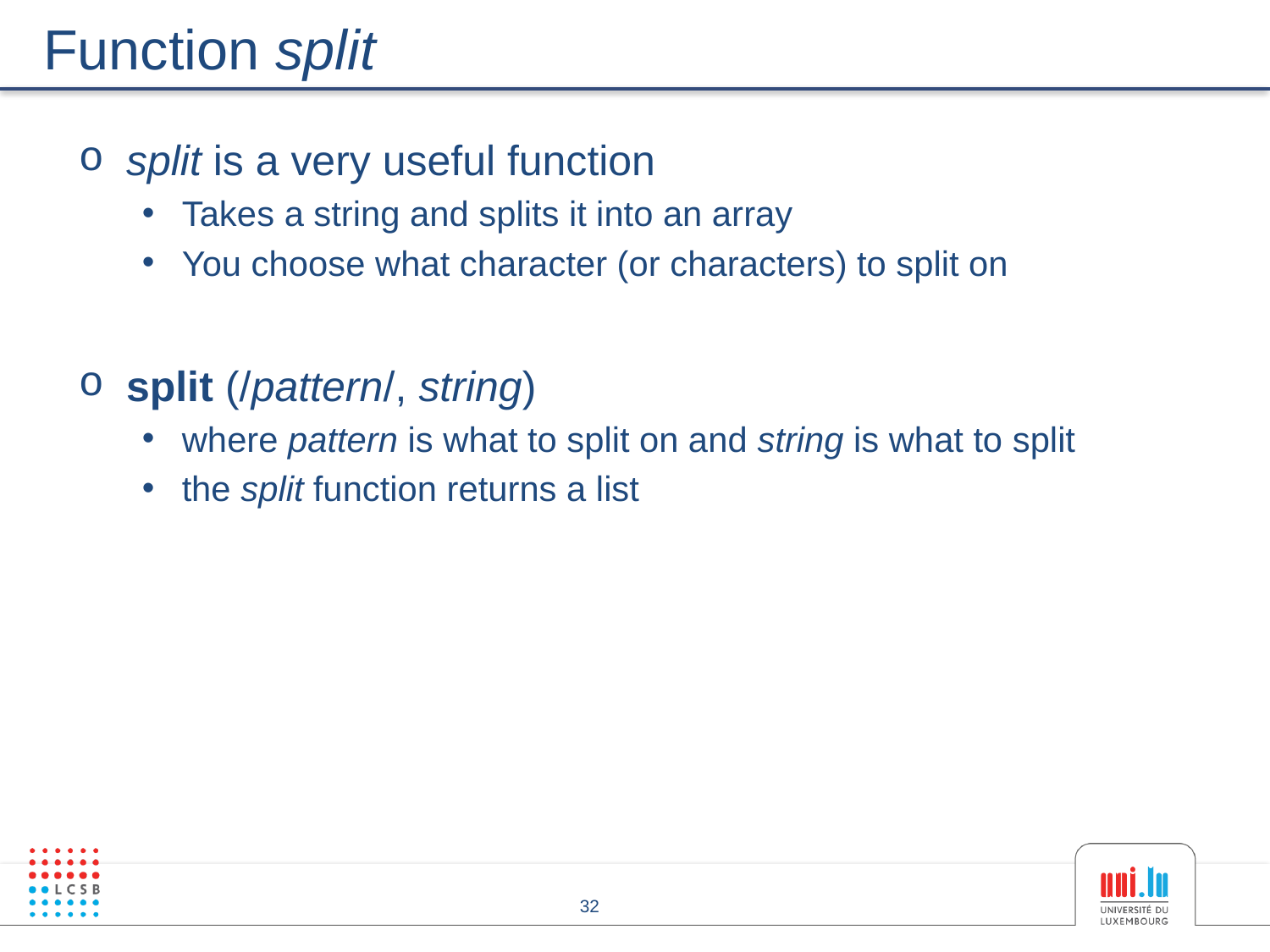

# Function split
split is a very useful function
Takes a string and splits it into an array
You choose what character (or characters) to split on

split (/pattern/, string)
where pattern is what to split on and string is what to split
the split function returns a list